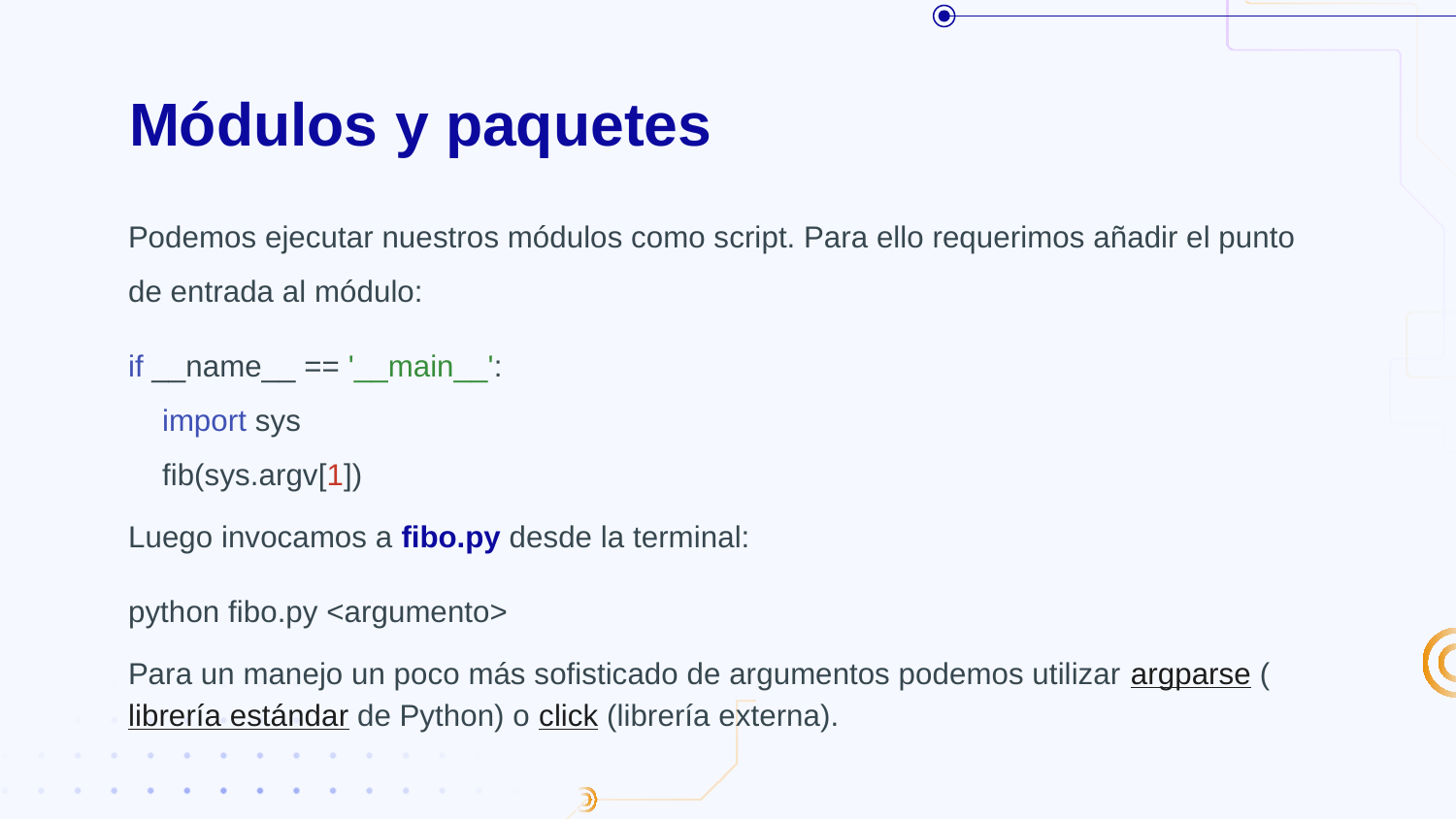

# Módulos y paquetes
Podemos ejecutar nuestros módulos como script. Para ello requerimos añadir el punto de entrada al módulo:
if __name__ == '__main__':
    import sys
    fib(sys.argv[1])
Luego invocamos a fibo.py desde la terminal:
python fibo.py <argumento>
Para un manejo un poco más sofisticado de argumentos podemos utilizar argparse (librería estándar de Python) o click (librería externa).